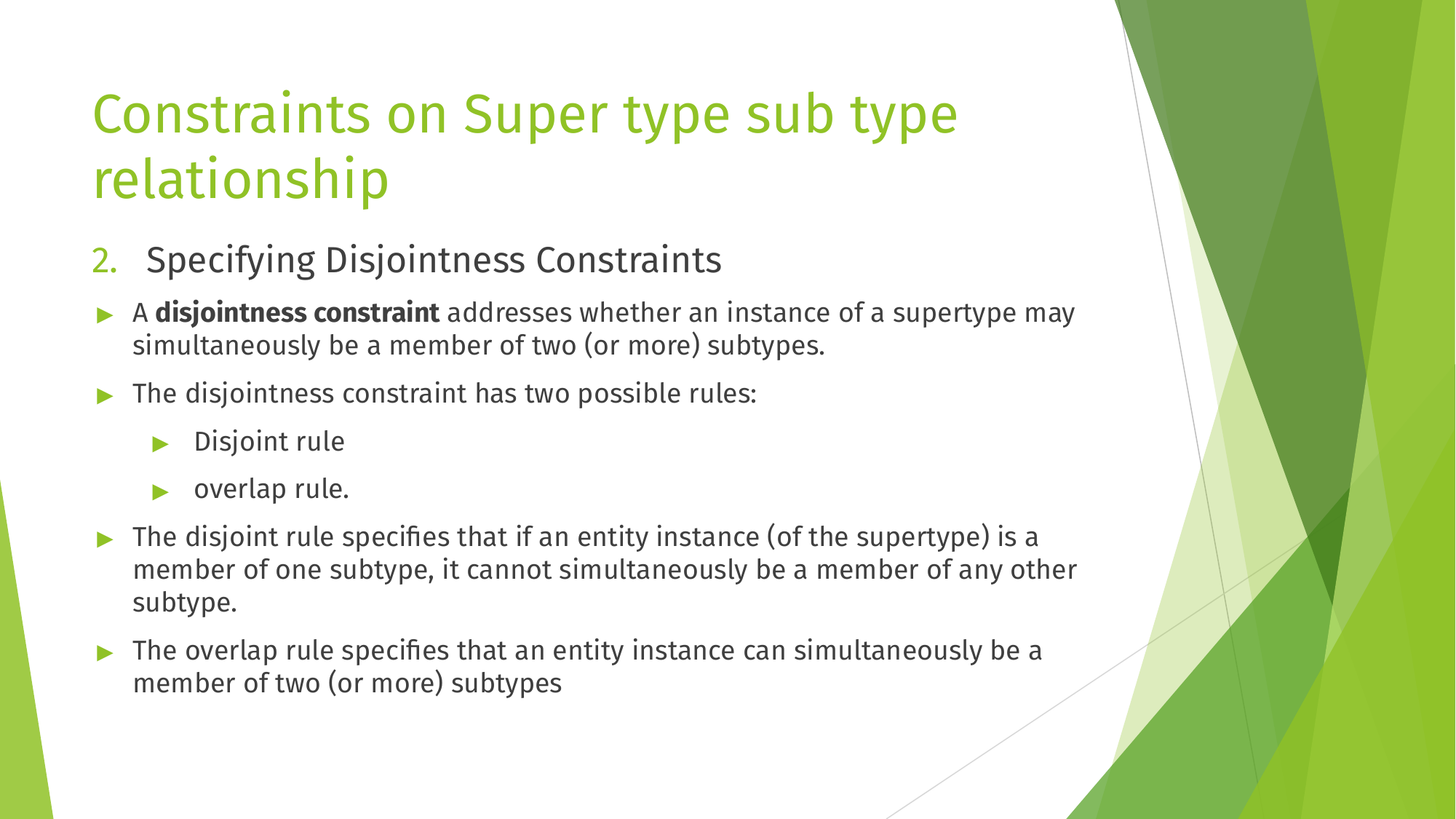

# Constraints on Super type sub type relationship
Specifying Disjointness Constraints
A disjointness constraint addresses whether an instance of a supertype may simultaneously be a member of two (or more) subtypes.
The disjointness constraint has two possible rules:
Disjoint rule
overlap rule.
The disjoint rule specifies that if an entity instance (of the supertype) is a member of one subtype, it cannot simultaneously be a member of any other subtype.
The overlap rule specifies that an entity instance can simultaneously be a member of two (or more) subtypes